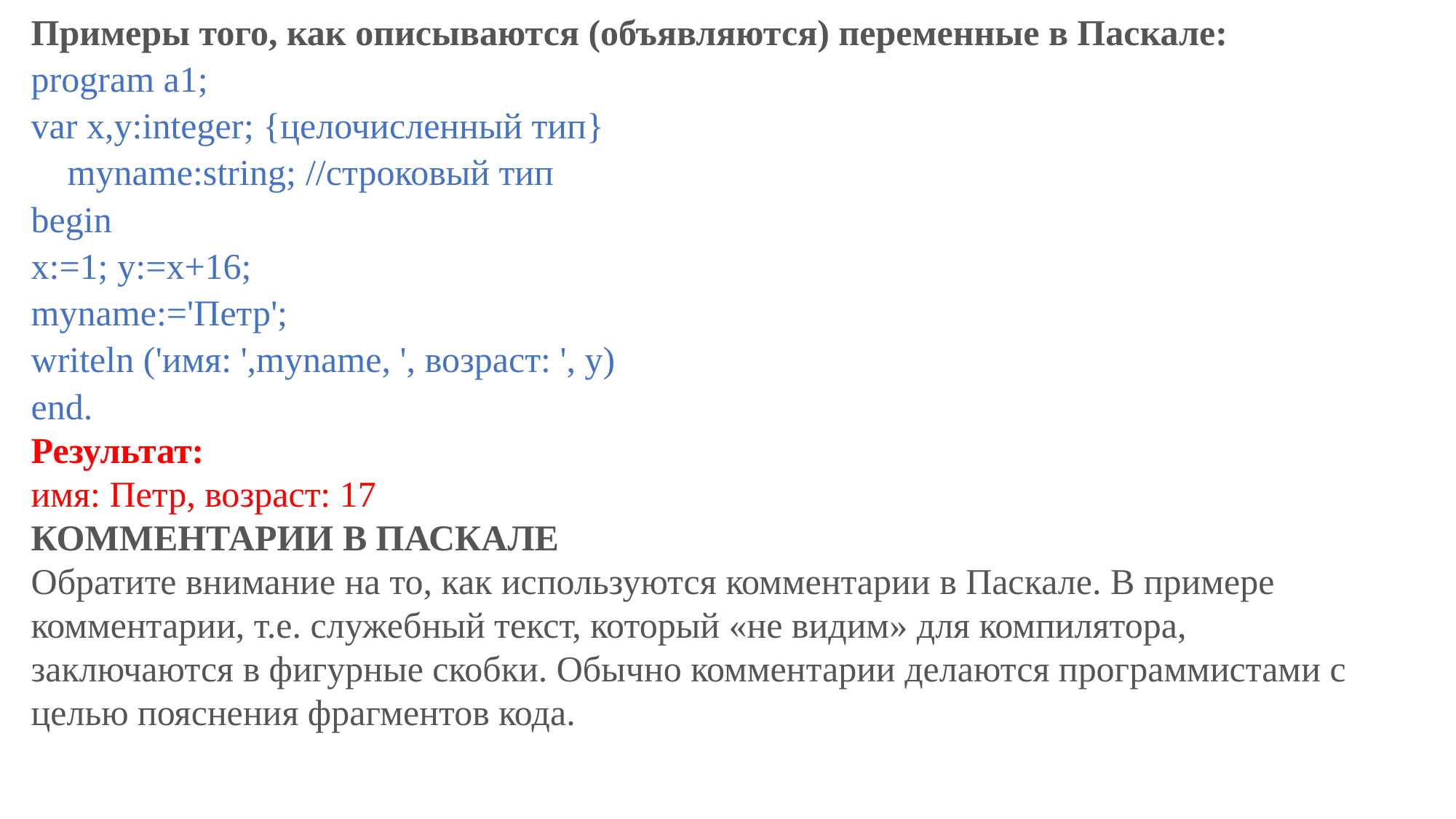

Примеры того, как описываются (объявляются) переменные в Паскале:
program a1;
var x,y:integer; {целочисленный тип}
    myname:string; //строковый тип
begin
x:=1; y:=x+16;
myname:='Петр';
writeln ('имя: ',myname, ', возраст: ', y)
end.
Результат:
имя: Петр, возраст: 17
КОММЕНТАРИИ В ПАСКАЛЕ
Обратите внимание на то, как используются комментарии в Паскале. В примере комментарии, т.е. служебный текст, который «не видим» для компилятора, заключаются в фигурные скобки. Обычно комментарии делаются программистами с целью пояснения фрагментов кода.